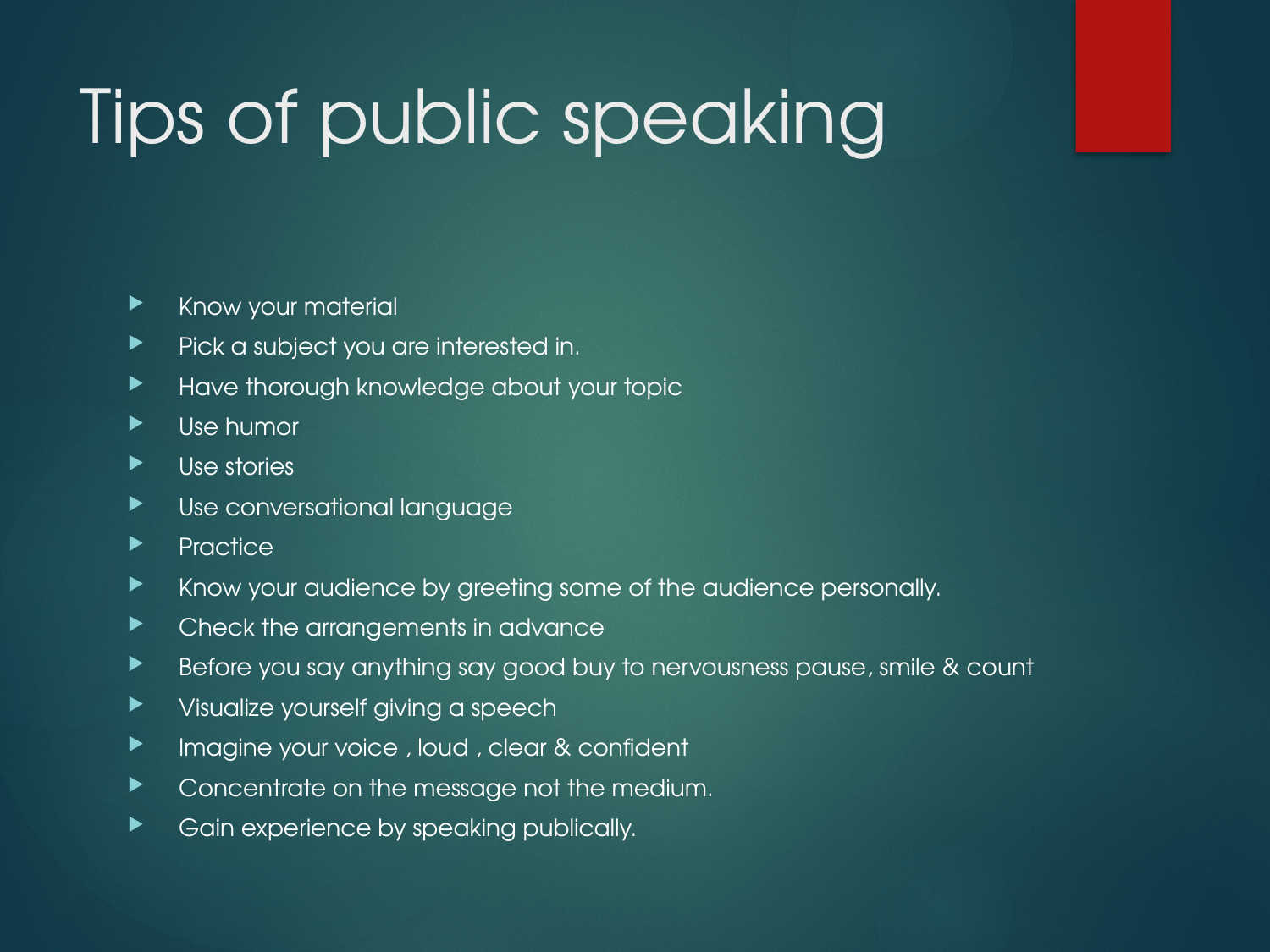

# Tips of public speaking
Know your material
Pick a subject you are interested in.
Have thorough knowledge about your topic
Use humor
Use stories
Use conversational language
Practice
Know your audience by greeting some of the audience personally.
Check the arrangements in advance
Before you say anything say good buy to nervousness pause, smile & count
Visualize yourself giving a speech
Imagine your voice , loud , clear & confident
Concentrate on the message not the medium.
Gain experience by speaking publically.